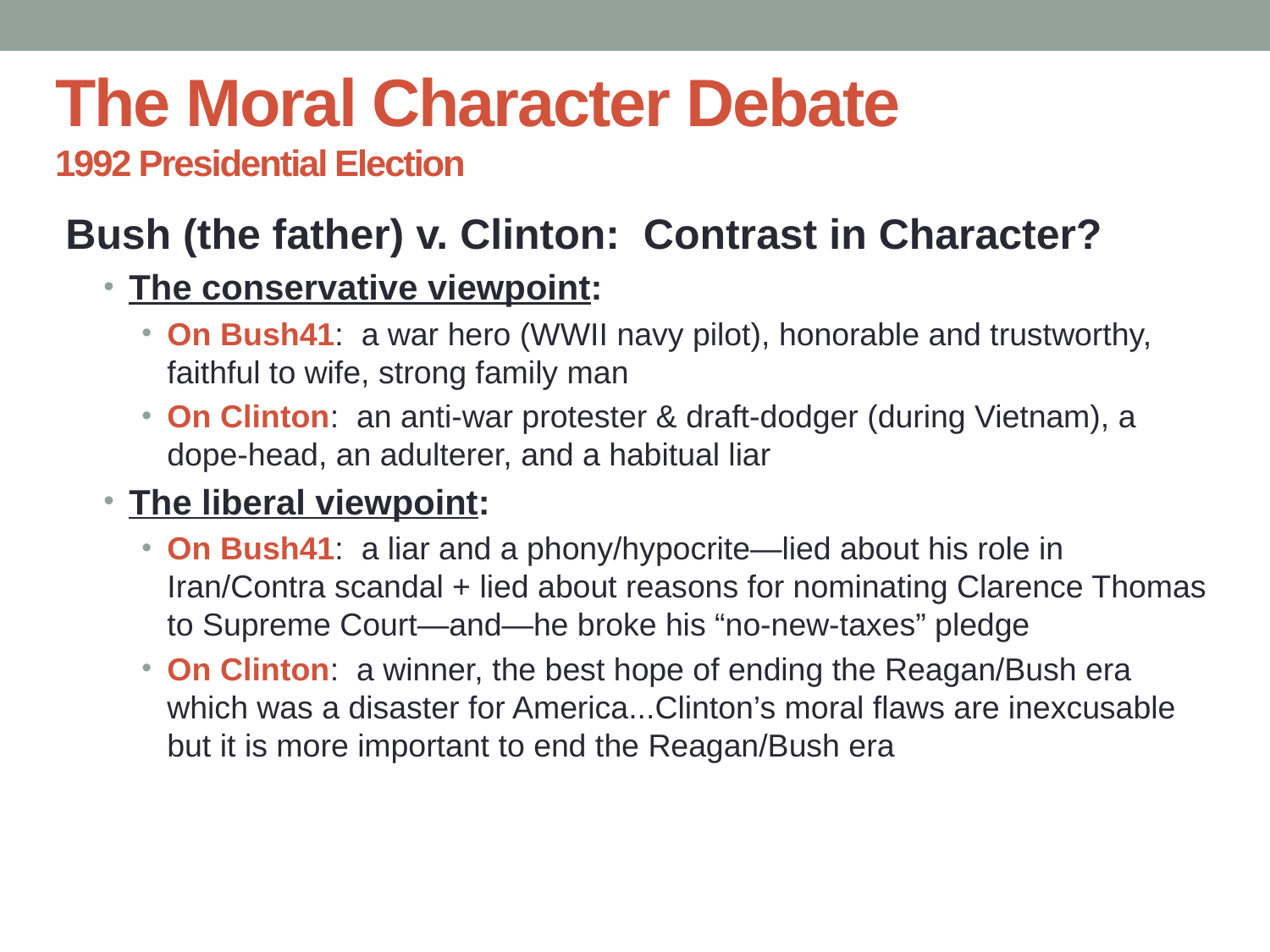

# The Moral Character Debate 1992 Presidential Election
Bush (the father) v. Clinton:  Contrast in Character?
The conservative viewpoint:
On Bush41:  a war hero (WWII navy pilot), honorable and trustworthy, faithful to wife, strong family man
On Clinton:  an anti-war protester & draft-dodger (during Vietnam), a dope-head, an adulterer, and a habitual liar
The liberal viewpoint:
On Bush41:  a liar and a phony/hypocrite—lied about his role in Iran/Contra scandal + lied about reasons for nominating Clarence Thomas to Supreme Court—and—he broke his “no-new-taxes” pledge
On Clinton:  a winner, the best hope of ending the Reagan/Bush era which was a disaster for America...Clinton’s moral flaws are inexcusable but it is more important to end the Reagan/Bush era